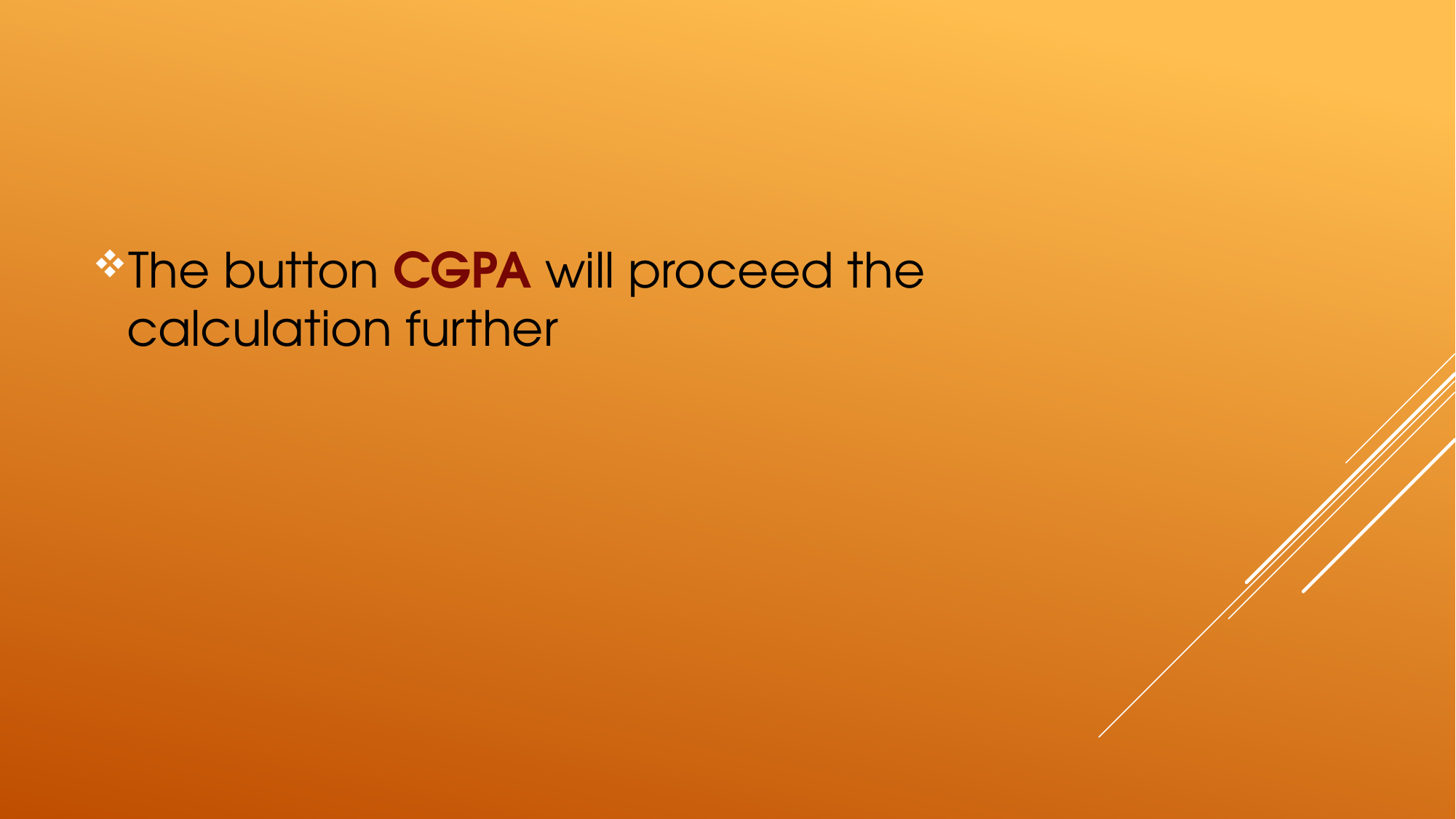

The button CGPA will proceed the calculation further